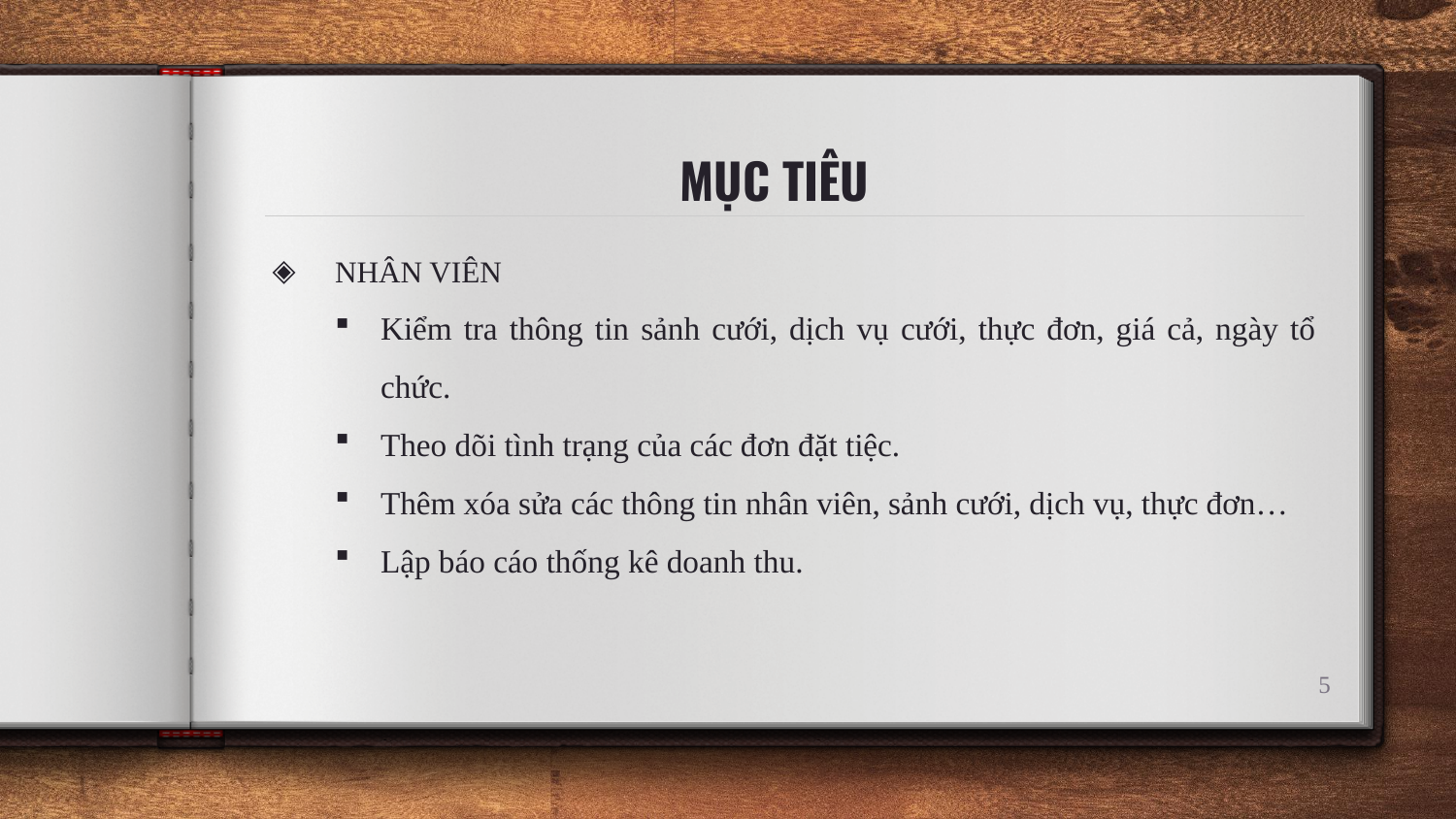

# MỤC TIÊU
NHÂN VIÊN
Kiểm tra thông tin sảnh cưới, dịch vụ cưới, thực đơn, giá cả, ngày tổ chức.
Theo dõi tình trạng của các đơn đặt tiệc.
Thêm xóa sửa các thông tin nhân viên, sảnh cưới, dịch vụ, thực đơn…
Lập báo cáo thống kê doanh thu.

5